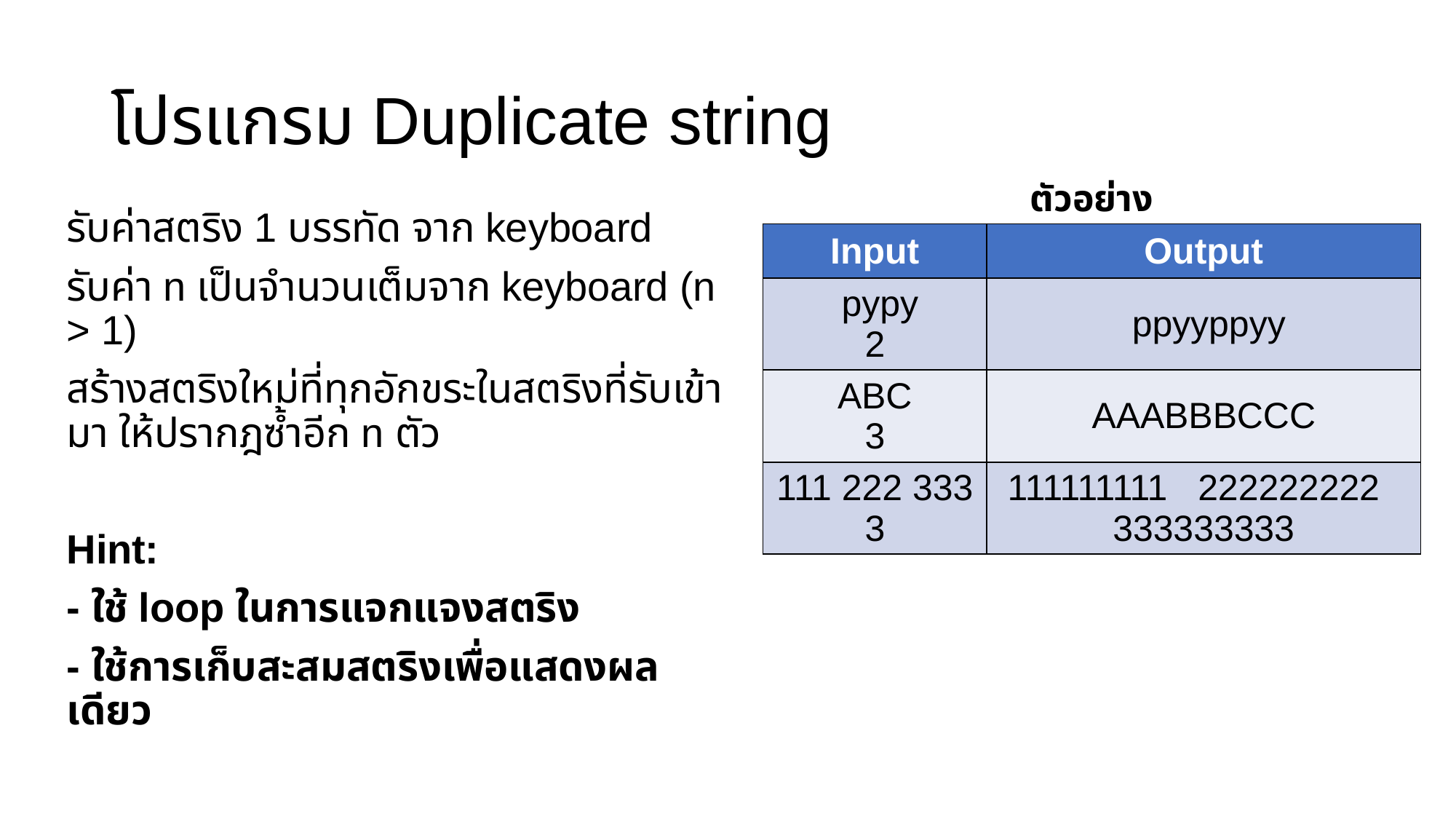

# โปรแกรม Duplicate string
ตัวอย่าง
รับค่าสตริง 1 บรรทัด จาก keyboard
รับค่า n เป็นจำนวนเต็มจาก keyboard (n > 1)
สร้างสตริงใหม่ที่ทุกอักขระในสตริงที่รับเข้ามา ให้ปรากฎซ้ำอีก n ตัว

Hint:
- ใช้ loop ในการแจกแจงสตริง
- ใช้การเก็บสะสมสตริงเพื่อแสดงผลเดียว
| Input | Output |
| --- | --- |
| pypy 2 | ppyyppyy |
| ABC 3 | AAABBBCCC |
| 111 222 333 3 | 111111111   222222222   333333333 |